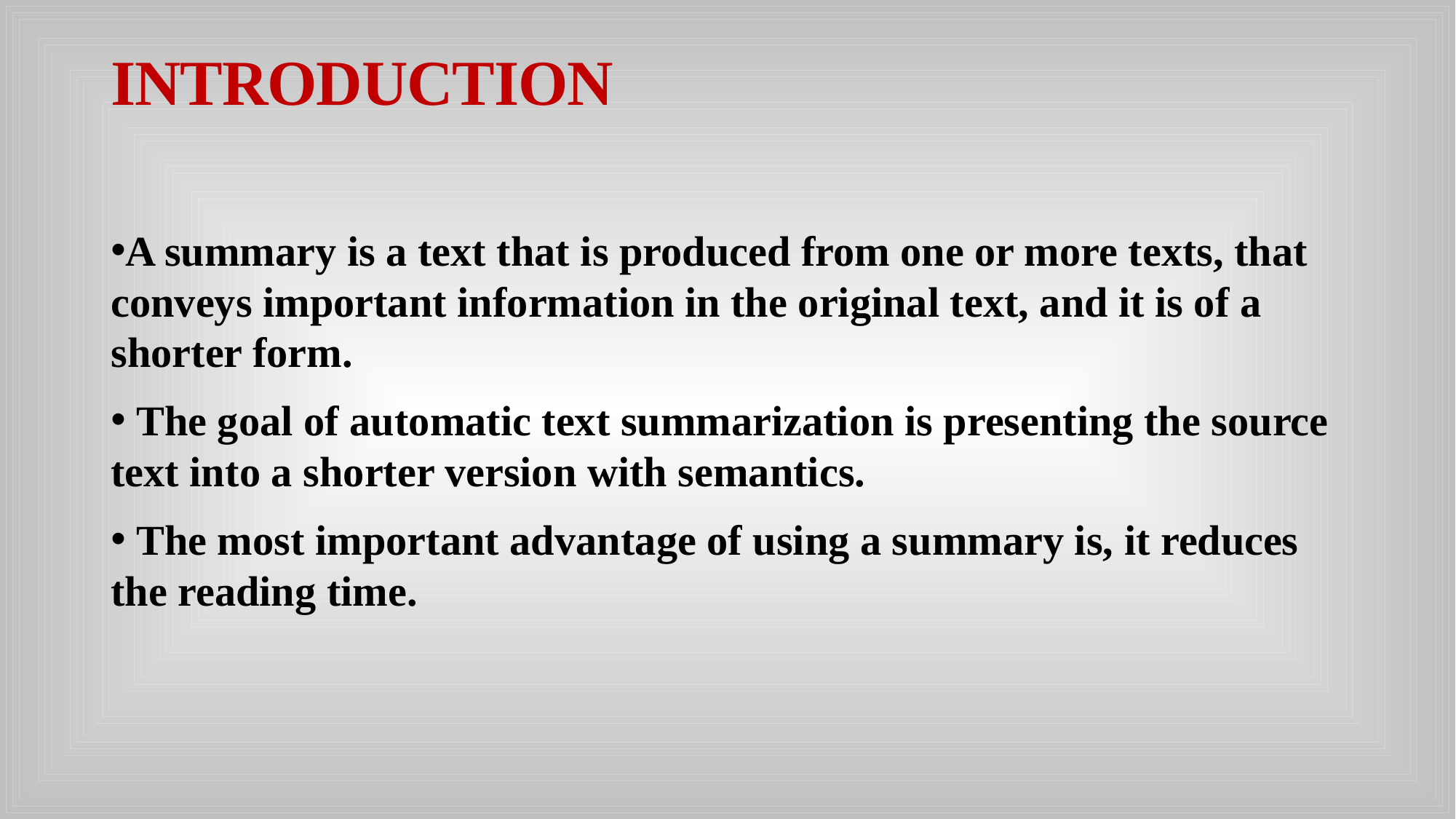

# Introduction
A summary is a text that is produced from one or more texts, that conveys important information in the original text, and it is of a shorter form.
 The goal of automatic text summarization is presenting the source text into a shorter version with semantics.
 The most important advantage of using a summary is, it reduces the reading time.